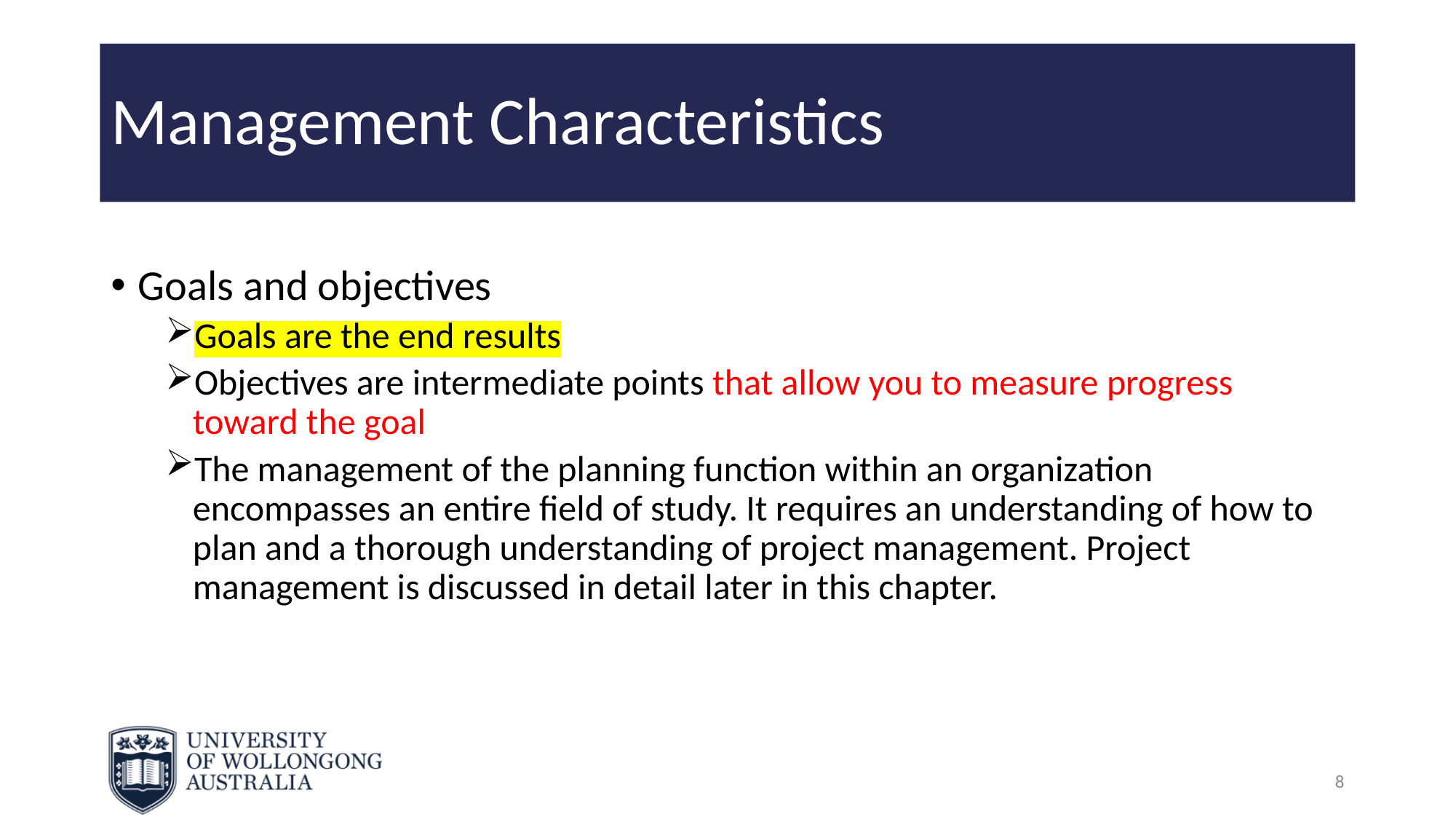

# Management Characteristics
Goals and objectives
Goals are the end results
Objectives are intermediate points that allow you to measure progress toward the goal
The management of the planning function within an organization encompasses an entire field of study. It requires an understanding of how to plan and a thorough understanding of project management. Project management is discussed in detail later in this chapter.
8